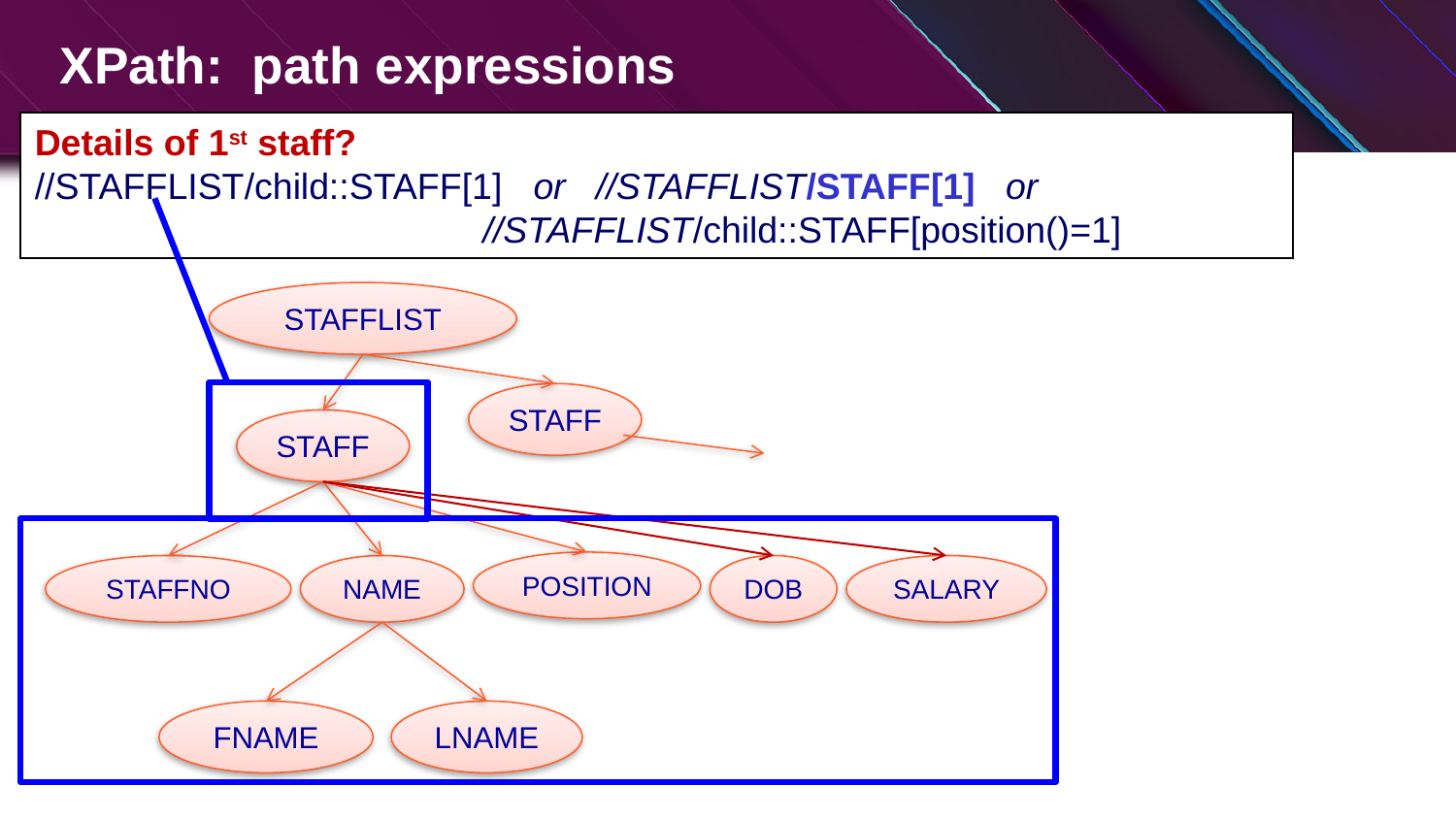

# XPath:  path expressions
Details of 1st staff?
//STAFFLIST/child::STAFF[1]   or   //STAFFLIST/STAFF[1]   or
                                            //STAFFLIST/child::STAFF[position()=1]
STAFFLIST

STAFF
STAFF

POSITION
STAFFNO
NAME
DOB
SALARY
FNAME
LNAME
8